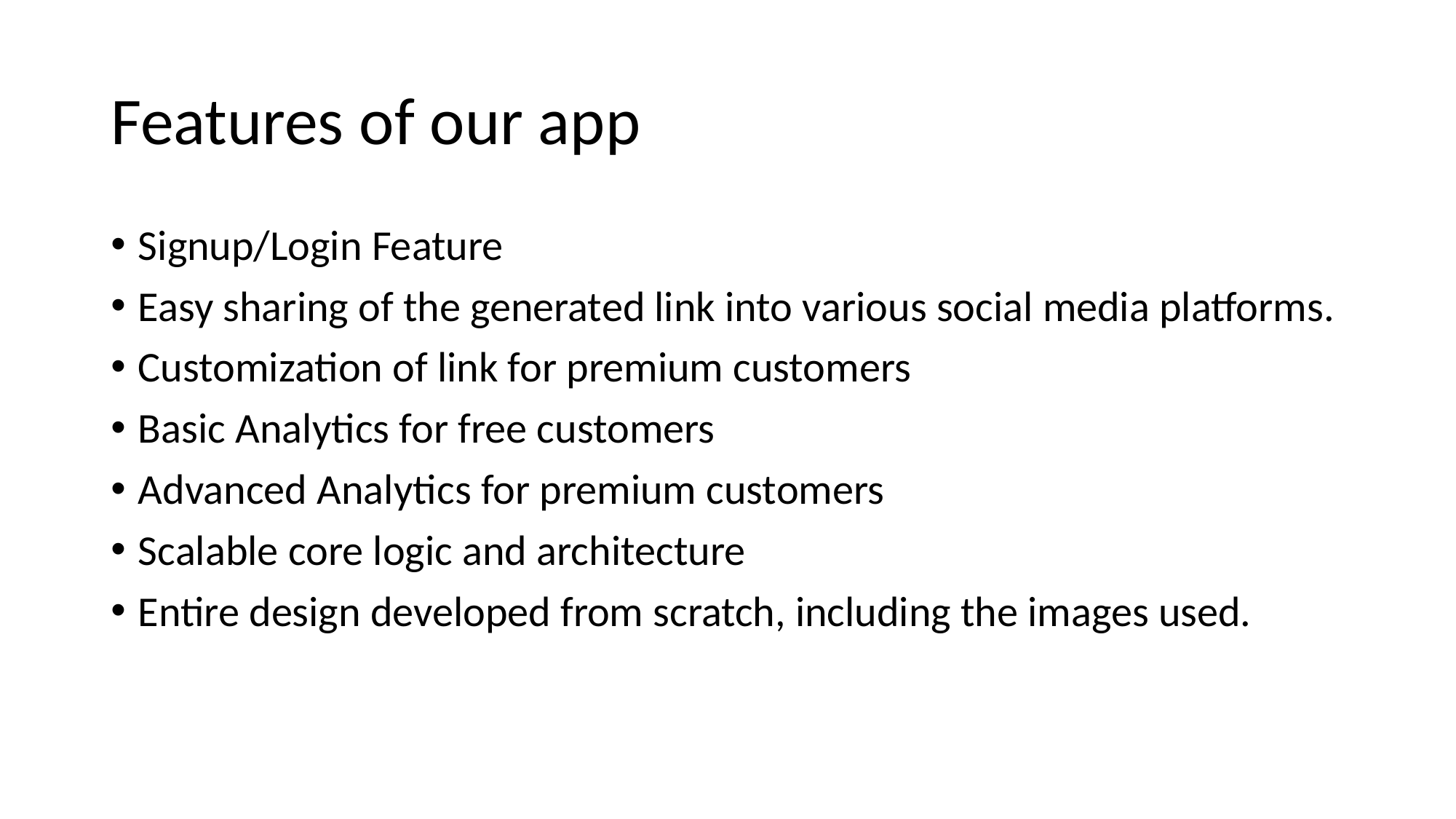

# Features of our app
Signup/Login Feature
Easy sharing of the generated link into various social media platforms.
Customization of link for premium customers
Basic Analytics for free customers
Advanced Analytics for premium customers
Scalable core logic and architecture
Entire design developed from scratch, including the images used.